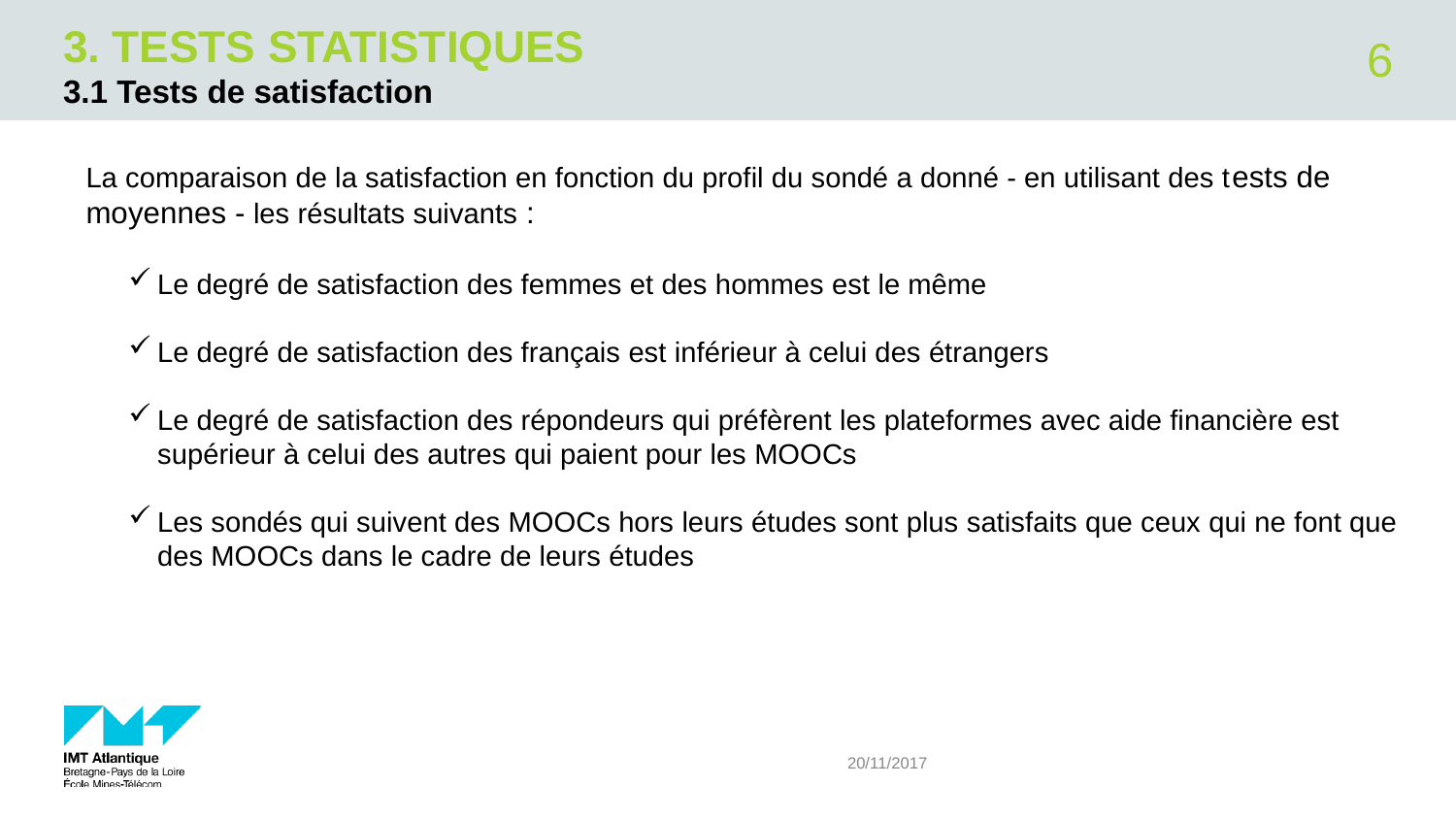

# 3. Tests statistiques
6
3.1 Tests de satisfaction
La comparaison de la satisfaction en fonction du profil du sondé a donné - en utilisant des tests de moyennes - les résultats suivants :

Le degré de satisfaction des femmes et des hommes est le même

Le degré de satisfaction des français est inférieur à celui des étrangers

Le degré de satisfaction des répondeurs qui préfèrent les plateformes avec aide financière est supérieur à celui des autres qui paient pour les MOOCs

Les sondés qui suivent des MOOCs hors leurs études sont plus satisfaits que ceux qui ne font que des MOOCs dans le cadre de leurs études
20/11/2017